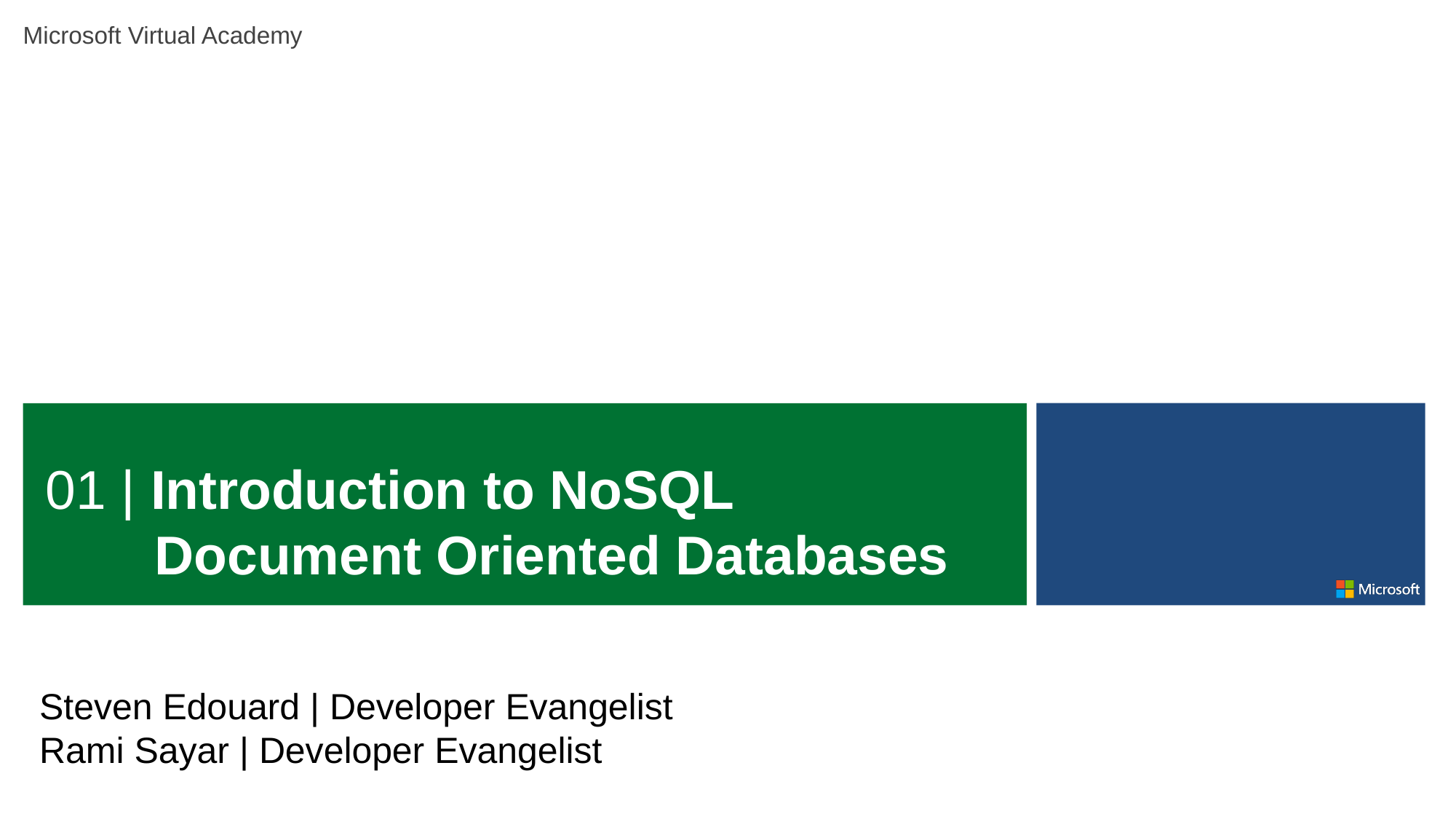

01 | Introduction to NoSQL Document Oriented Databases
Steven Edouard | Developer Evangelist
Rami Sayar | Developer Evangelist